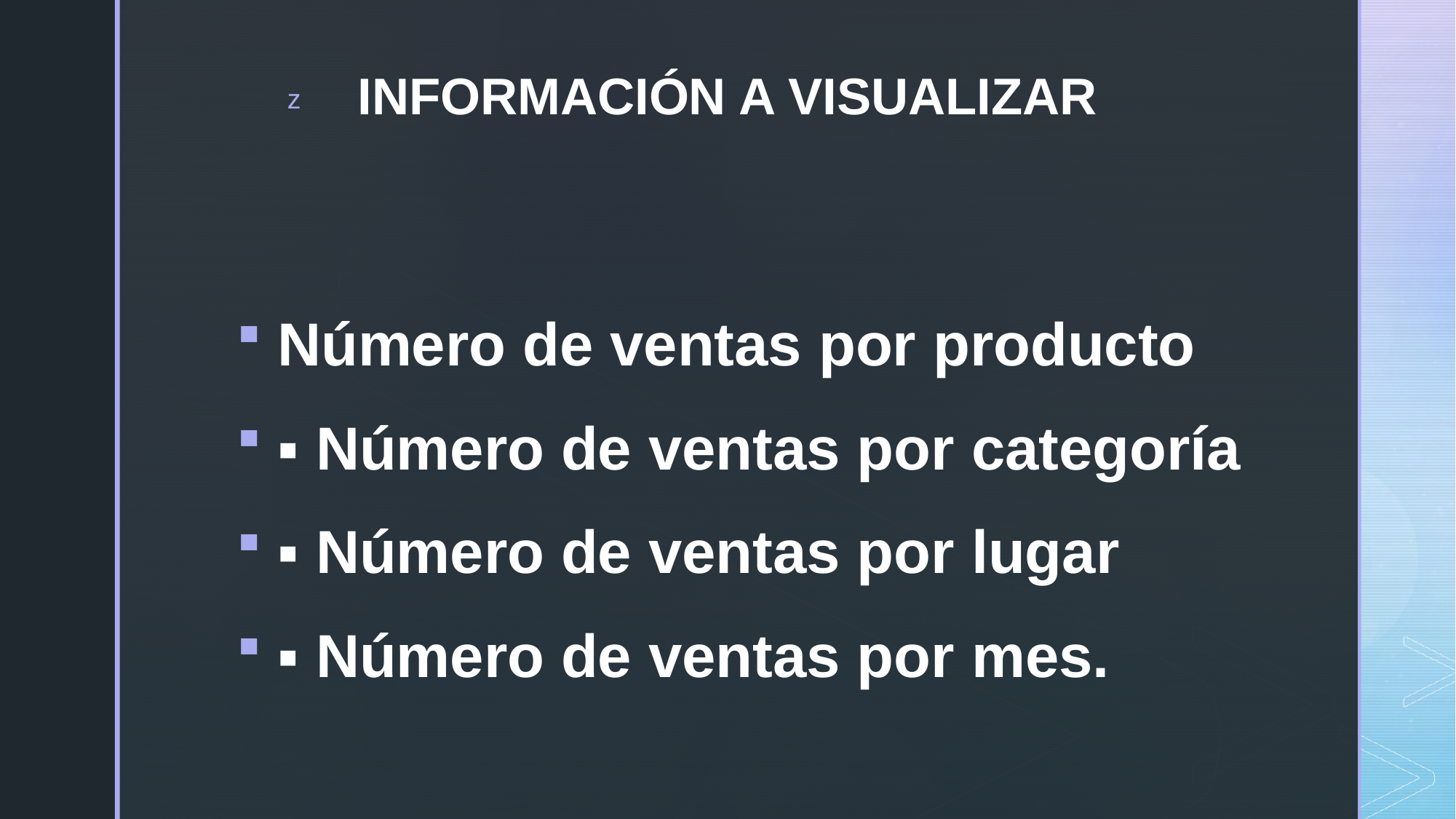

# INFORMACIÓN A VISUALIZAR

Número de ventas por producto
▪ Número de ventas por categoría
▪ Número de ventas por lugar
▪ Número de ventas por mes.